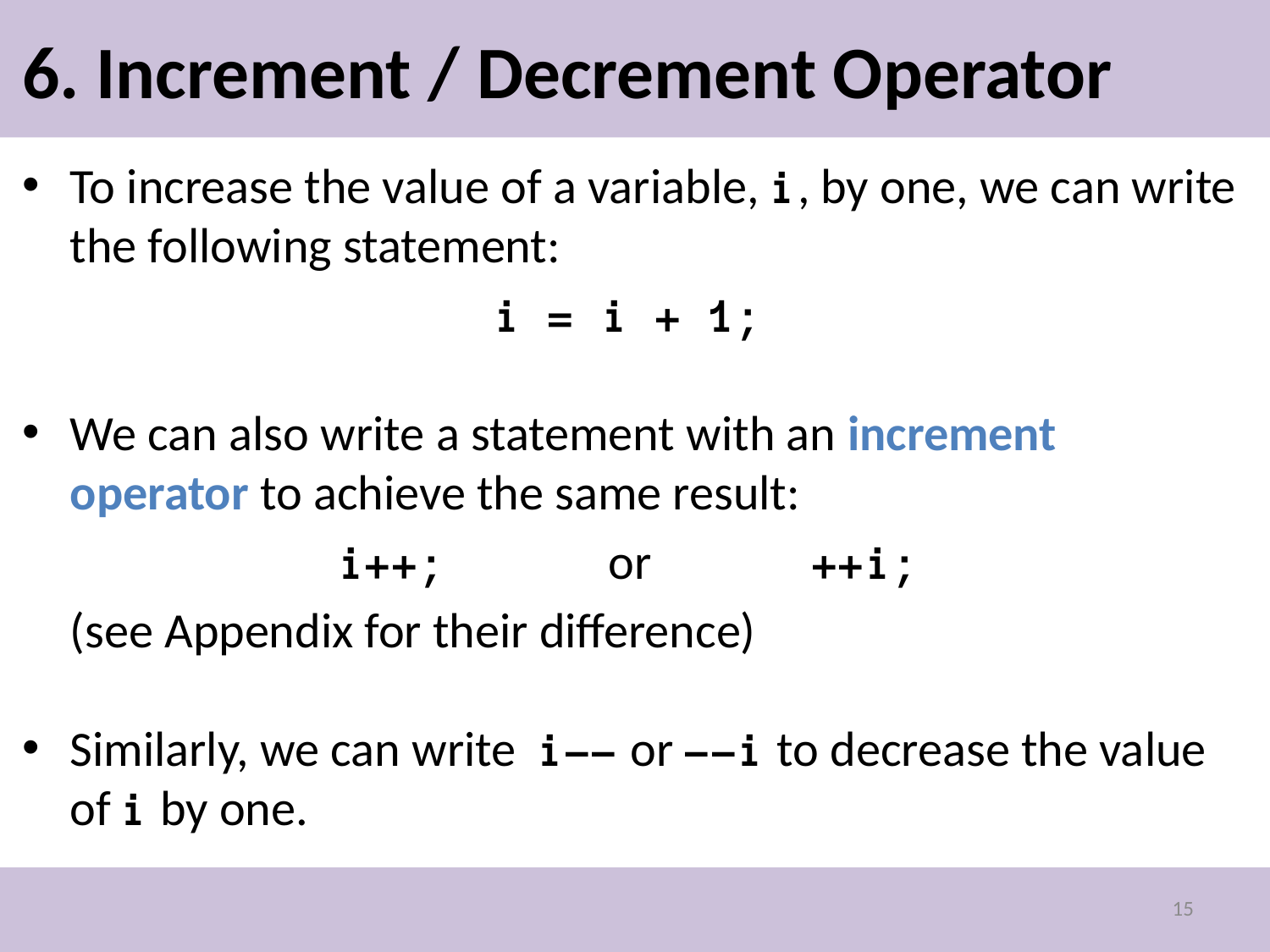

# 6. Increment / Decrement Operator
To increase the value of a variable, i, by one, we can write the following statement:
i = i + 1;

We can also write a statement with an increment operator to achieve the same result:
i++;      or      ++i;
	(see Appendix for their difference)

Similarly, we can write  i-- or --i to decrease the value of i by one.

15